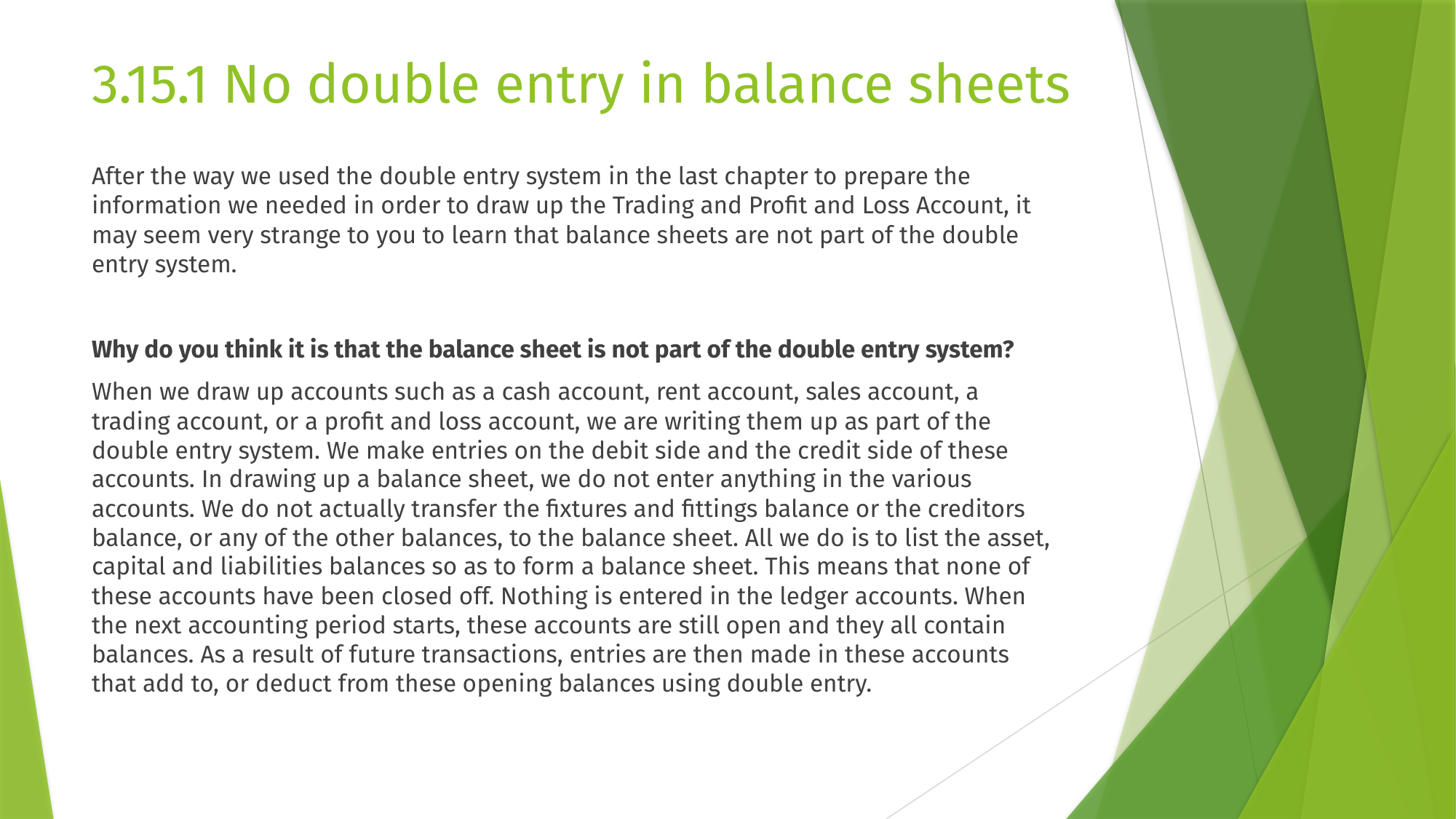

# 3.15.1 No double entry in balance sheets
After the way we used the double entry system in the last chapter to prepare the information we needed in order to draw up the Trading and Profit and Loss Account, it may seem very strange to you to learn that balance sheets are not part of the double entry system.

Why do you think it is that the balance sheet is not part of the double entry system?
When we draw up accounts such as a cash account, rent account, sales account, a trading account, or a profit and loss account, we are writing them up as part of the double entry system. We make entries on the debit side and the credit side of these accounts. In drawing up a balance sheet, we do not enter anything in the various accounts. We do not actually transfer the fixtures and fittings balance or the creditors balance, or any of the other balances, to the balance sheet. All we do is to list the asset, capital and liabilities balances so as to form a balance sheet. This means that none of these accounts have been closed off. Nothing is entered in the ledger accounts. When the next accounting period starts, these accounts are still open and they all contain balances. As a result of future transactions, entries are then made in these accounts that add to, or deduct from these opening balances using double entry.